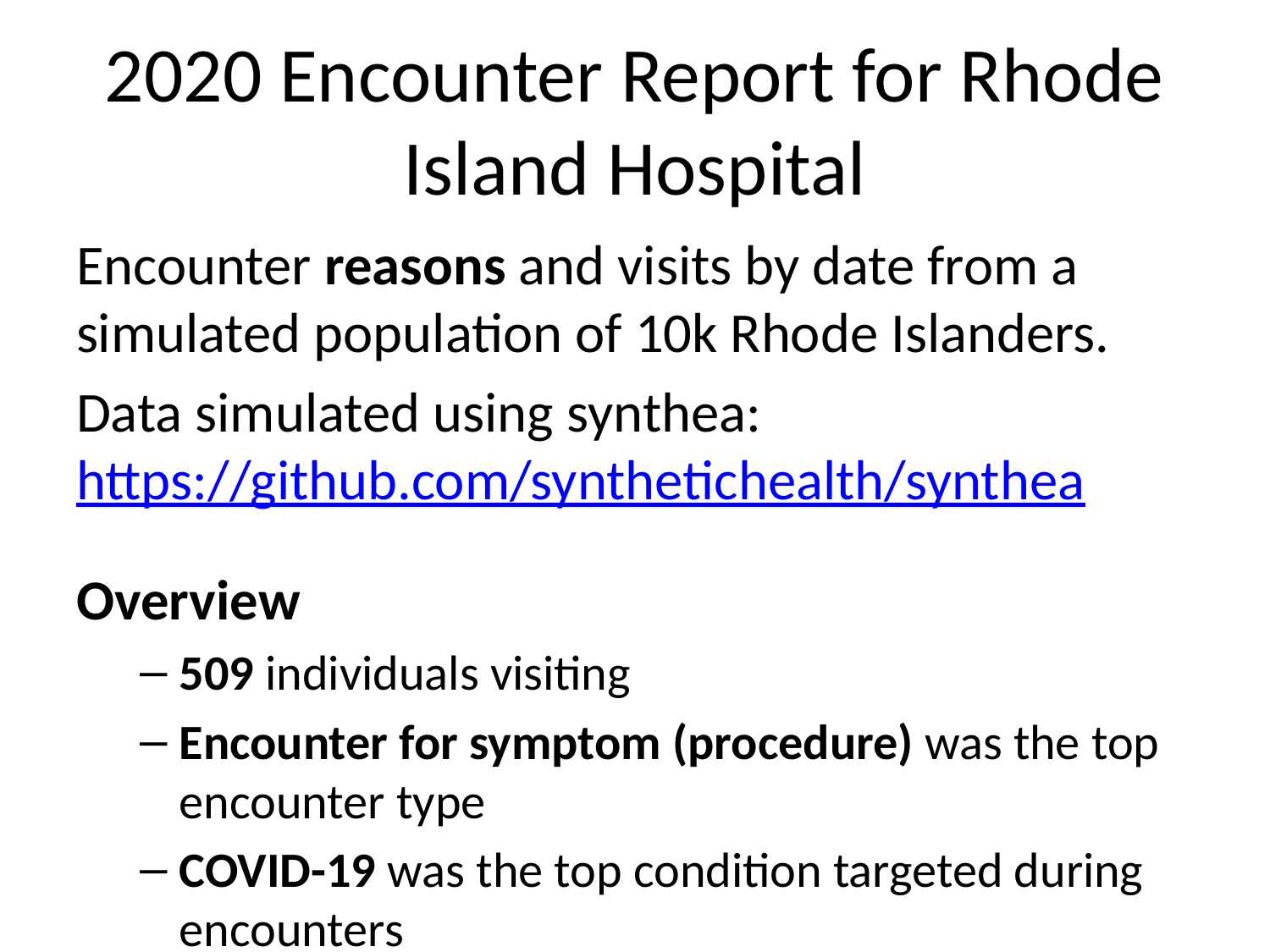

# 2020 Encounter Report for Rhode Island Hospital
Encounter reasons and visits by date from a simulated population of 10k Rhode Islanders.
Data simulated using synthea: https://github.com/synthetichealth/synthea
Overview
509 individuals visiting
Encounter for symptom (procedure) was the top encounter type
COVID-19 was the top condition targeted during encounters
Top 10 reasons for visit
visits_by_reason %>% top_n(10, n) %>% drop_na() %>%
  ggplot()+
  geom_col(aes(y=reorder(reasondescription, n), x=n), fill='mediumblue')+
  theme_classic()+
  xlab('Number of Encounters')+
  ylab('')